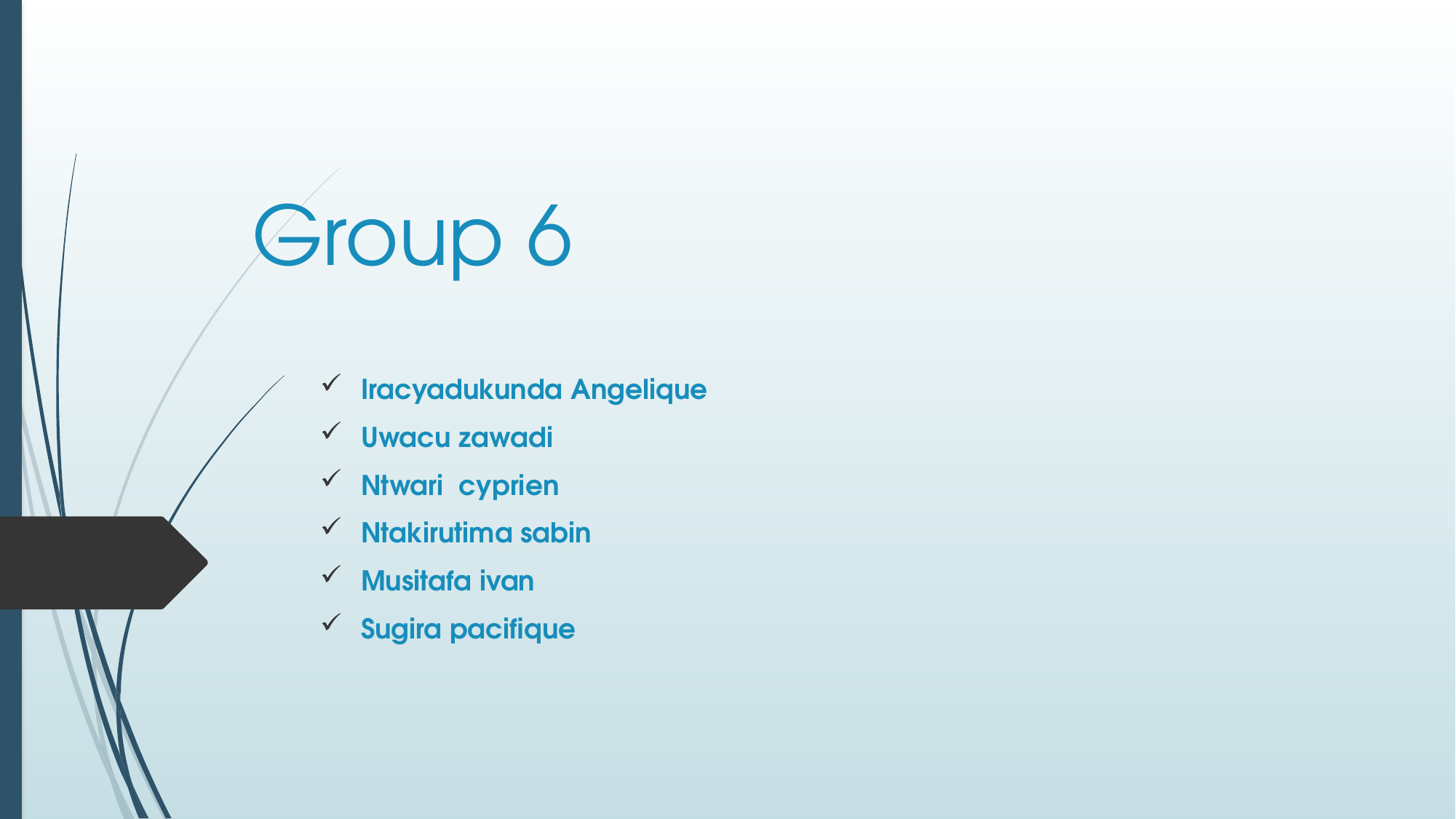

# Group 6
Iracyadukunda Angelique
Uwacu zawadi
Ntwari  cyprien
Ntakirutima sabin
Musitafa ivan
Sugira pacifique